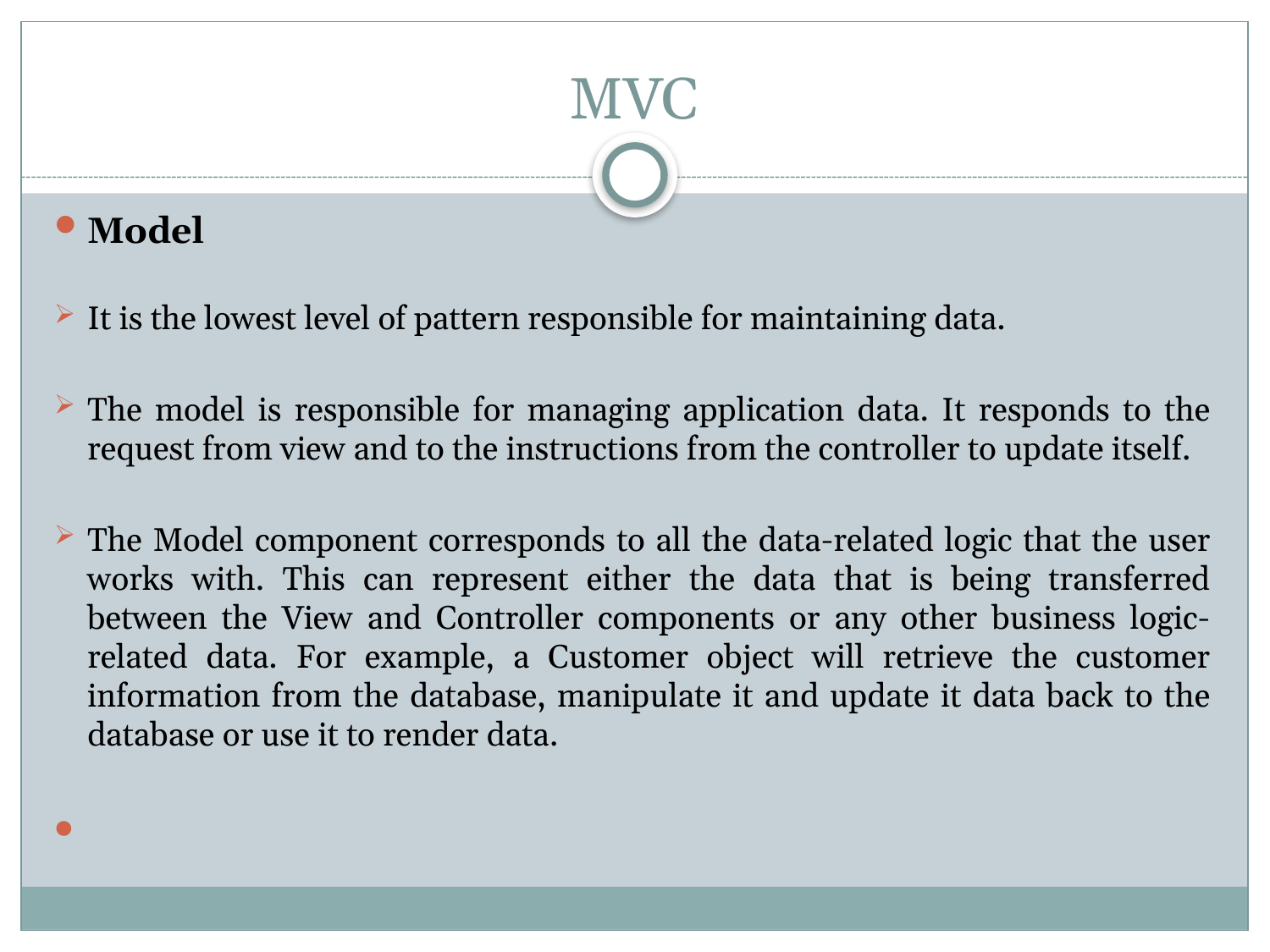

# MVC
Model

It is the lowest level of pattern responsible for maintaining data.

The model is responsible for managing application data. It responds to the request from view and to the instructions from the controller to update itself.

The Model component corresponds to all the data-related logic that the user works with. This can represent either the data that is being transferred between the View and Controller components or any other business logic-related data. For example, a Customer object will retrieve the customer information from the database, manipulate it and update it data back to the database or use it to render data.